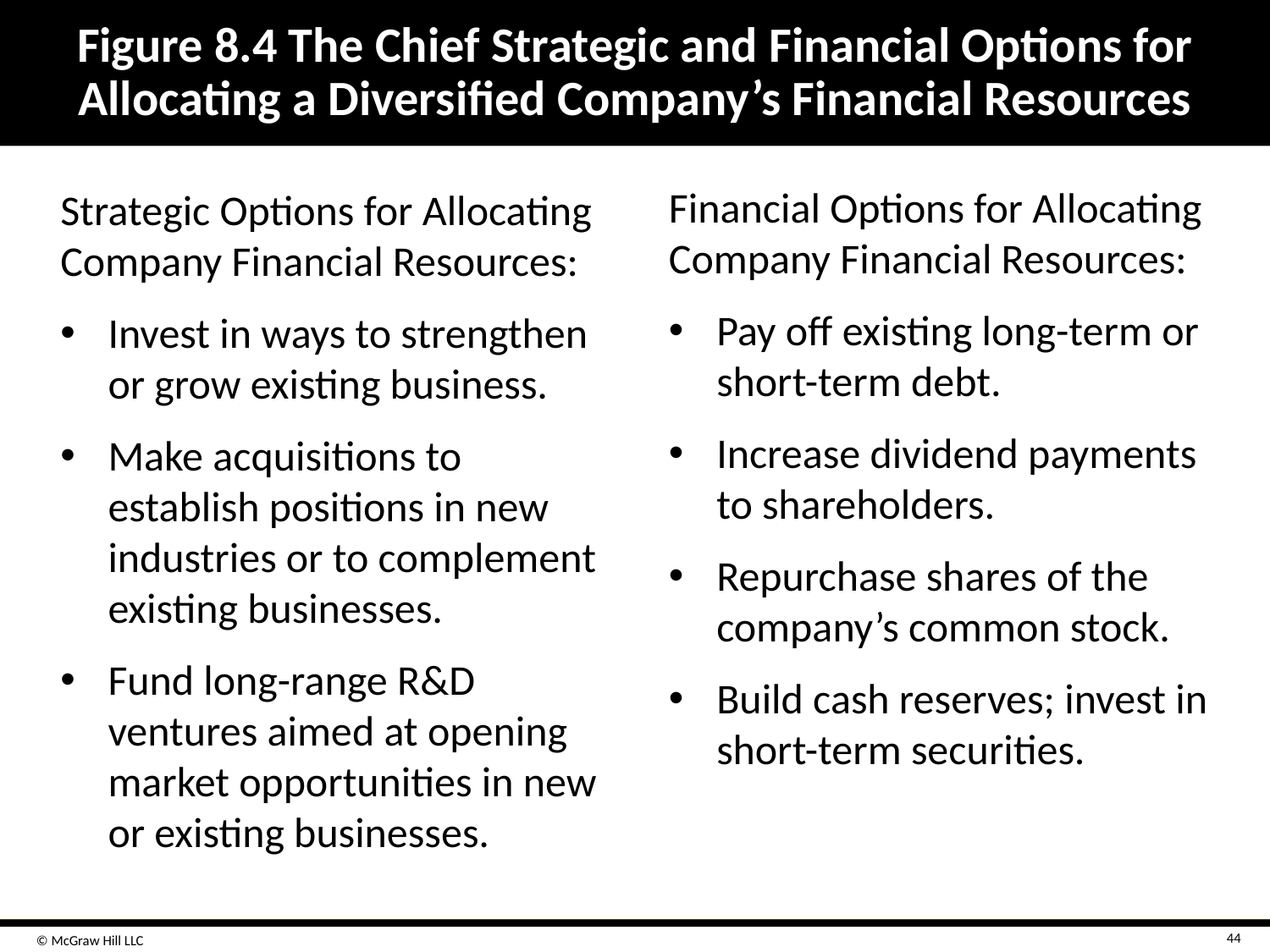

# Figure 8.4 The Chief Strategic and Financial Options for Allocating a Diversified Company’s Financial Resources
Financial Options for Allocating Company Financial Resources:
Pay off existing long-term or short-term debt.
Increase dividend payments to shareholders.
Repurchase shares of the company’s common stock.
Build cash reserves; invest in short-term securities.
Strategic Options for Allocating Company Financial Resources:
Invest in ways to strengthen or grow existing business.
Make acquisitions to establish positions in new industries or to complement existing businesses.
Fund long-range R&D ventures aimed at opening market opportunities in new or existing businesses.

44